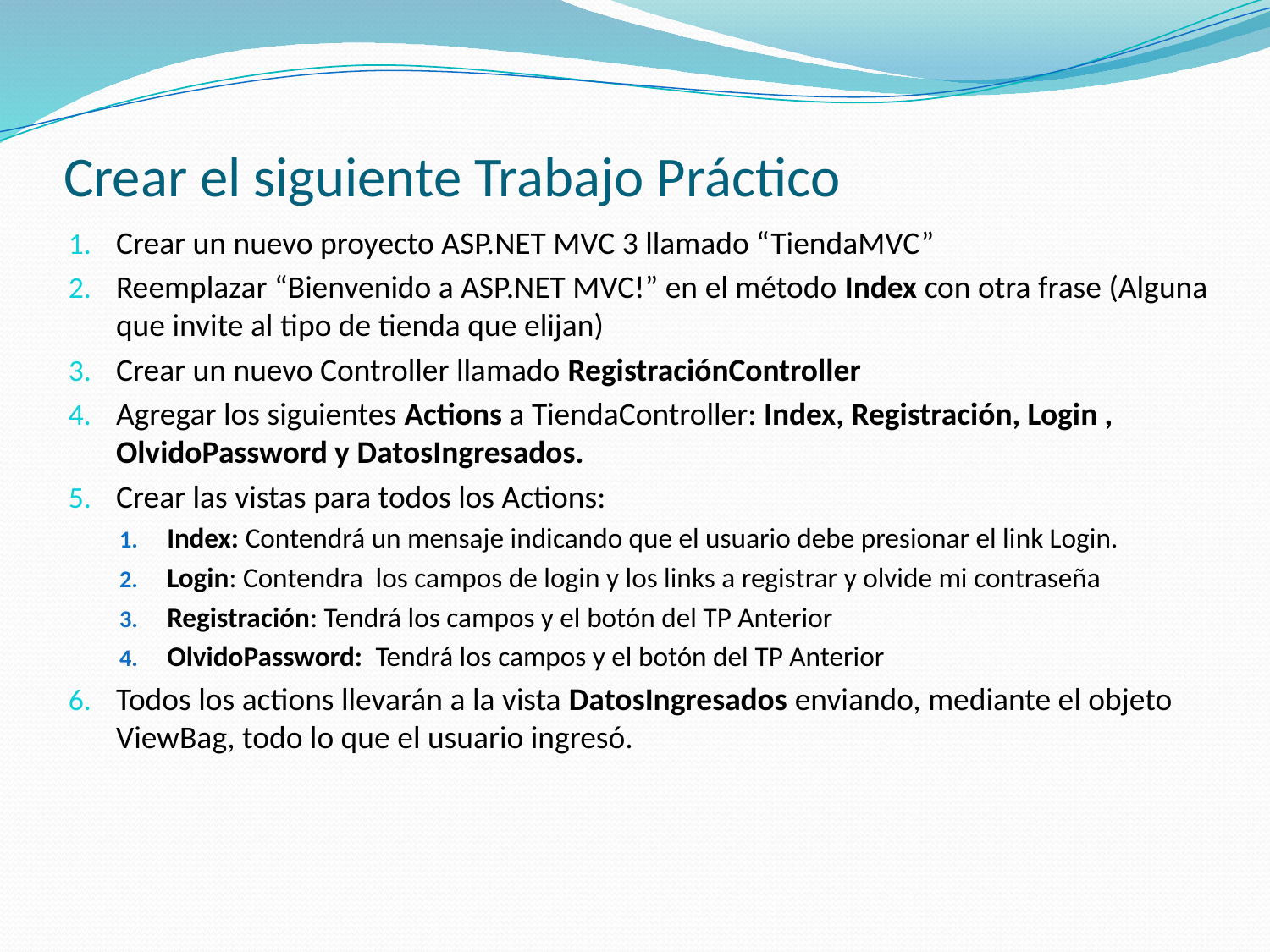

# Crear el siguiente Trabajo Práctico
Crear un nuevo proyecto ASP.NET MVC 3 llamado “TiendaMVC”
Reemplazar “Bienvenido a ASP.NET MVC!” en el método Index con otra frase (Alguna que invite al tipo de tienda que elijan)
Crear un nuevo Controller llamado RegistraciónController
Agregar los siguientes Actions a TiendaController: Index, Registración, Login , OlvidoPassword y DatosIngresados.
Crear las vistas para todos los Actions:
Index: Contendrá un mensaje indicando que el usuario debe presionar el link Login.
Login: Contendra  los campos de login y los links a registrar y olvide mi contraseña
Registración: Tendrá los campos y el botón del TP Anterior
OlvidoPassword:  Tendrá los campos y el botón del TP Anterior
Todos los actions llevarán a la vista DatosIngresados enviando, mediante el objeto ViewBag, todo lo que el usuario ingresó.